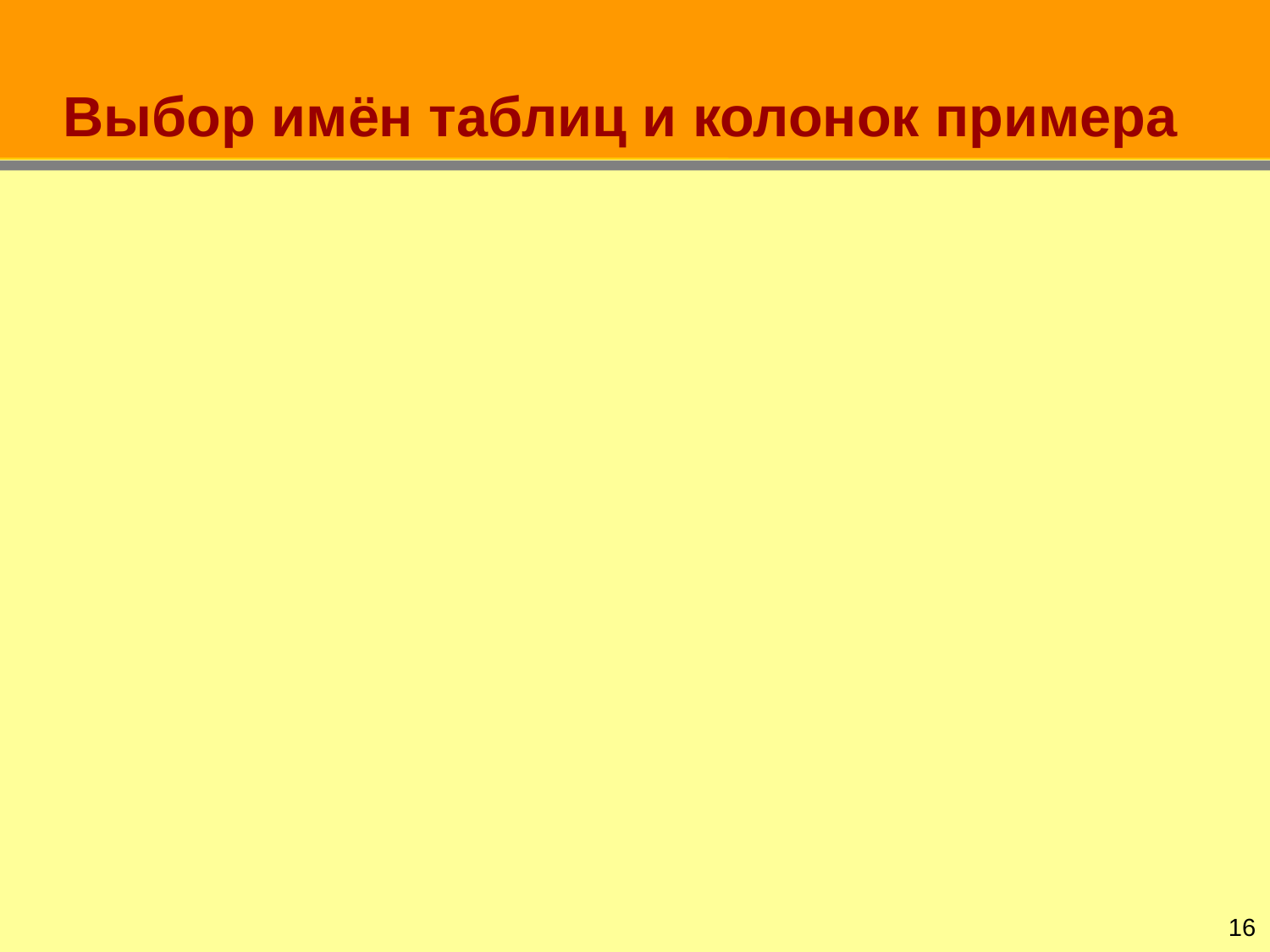

# Выбор имён таблиц и колонок примера

16